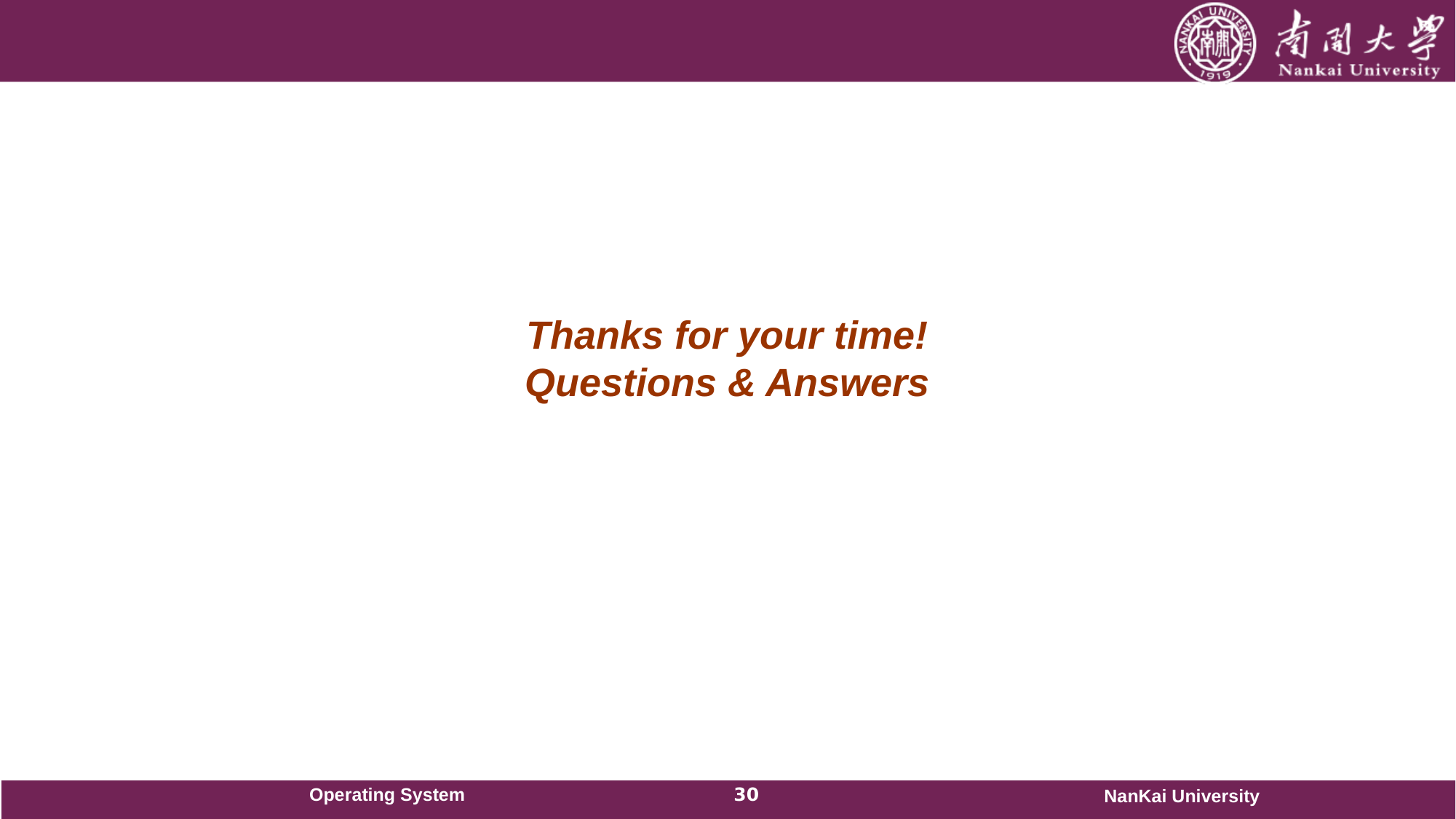

# Thanks for your time! Questions & Answers
Operating System
30
 NanKai University